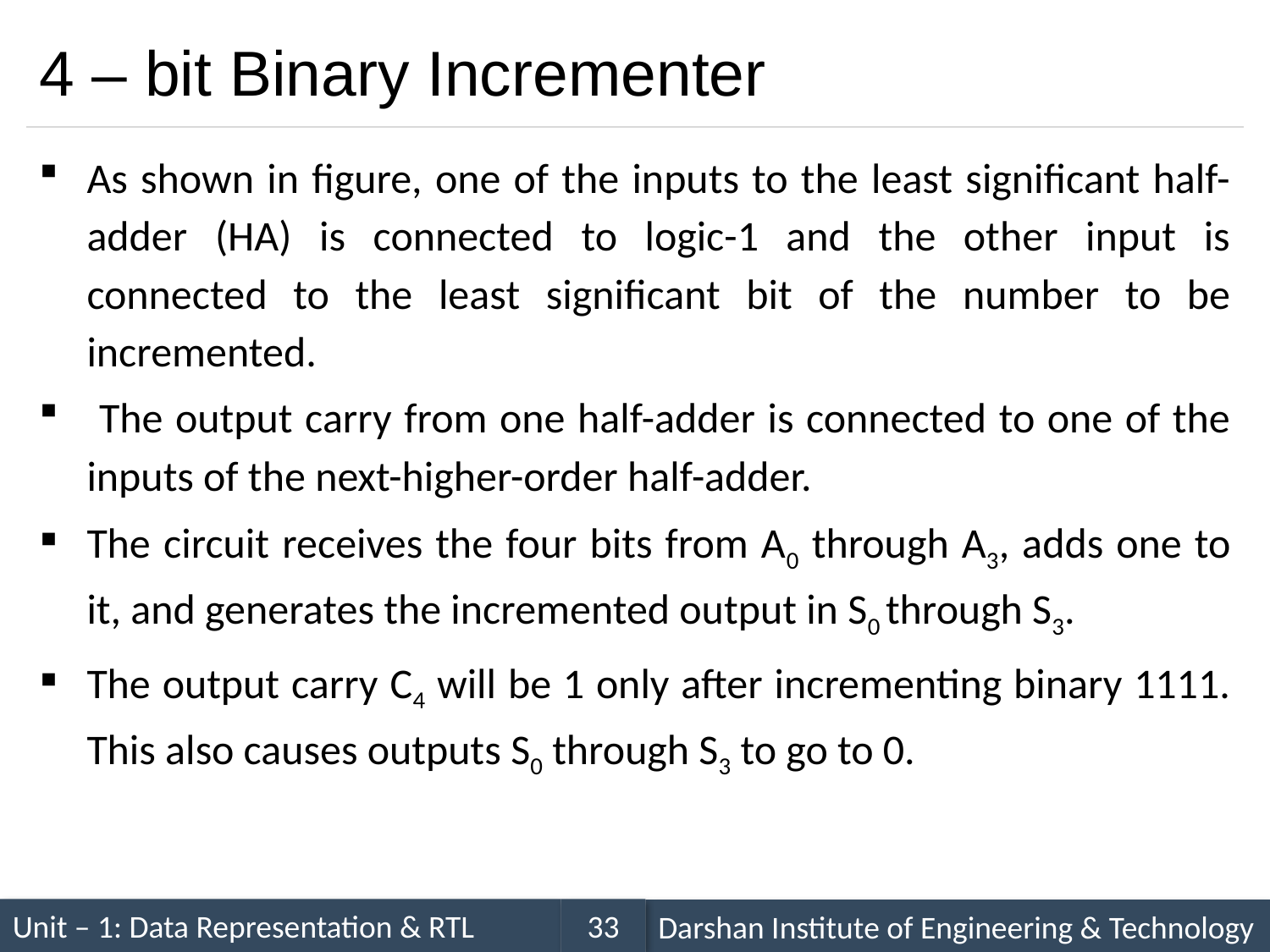

# 4 – bit Binary Incrementer
As shown in figure, one of the inputs to the least significant half-adder (HA) is connected to logic-1 and the other input is connected to the least significant bit of the number to be incremented.
 The output carry from one half-adder is connected to one of the inputs of the next-higher-order half-adder.
The circuit receives the four bits from A0 through A3, adds one to it, and generates the incremented output in S0 through S3.
The output carry C4 will be 1 only after incrementing binary 1111. This also causes outputs S0 through S3 to go to 0.